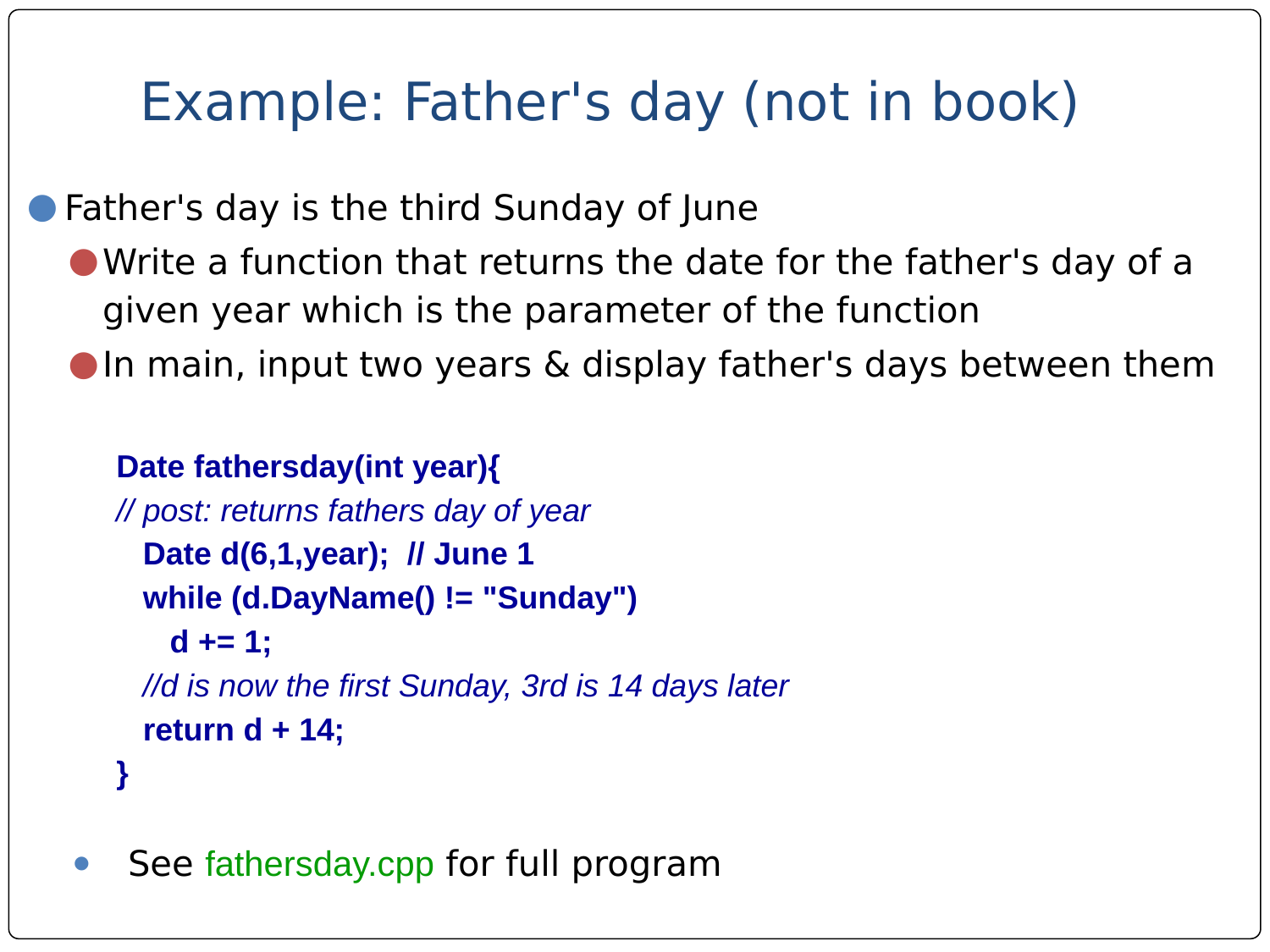

# Example: Father's day (not in book)
Father's day is the third Sunday of June
Write a function that returns the date for the father's day of a given year which is the parameter of the function
In main, input two years & display father's days between them

Date fathersday(int year){
// post: returns fathers day of year
   Date d(6,1,year);  // June 1
   while (d.DayName() != "Sunday")
      d += 1;
   //d is now the first Sunday, 3rd is 14 days later
   return d + 14;
}

  See fathersday.cpp for full program